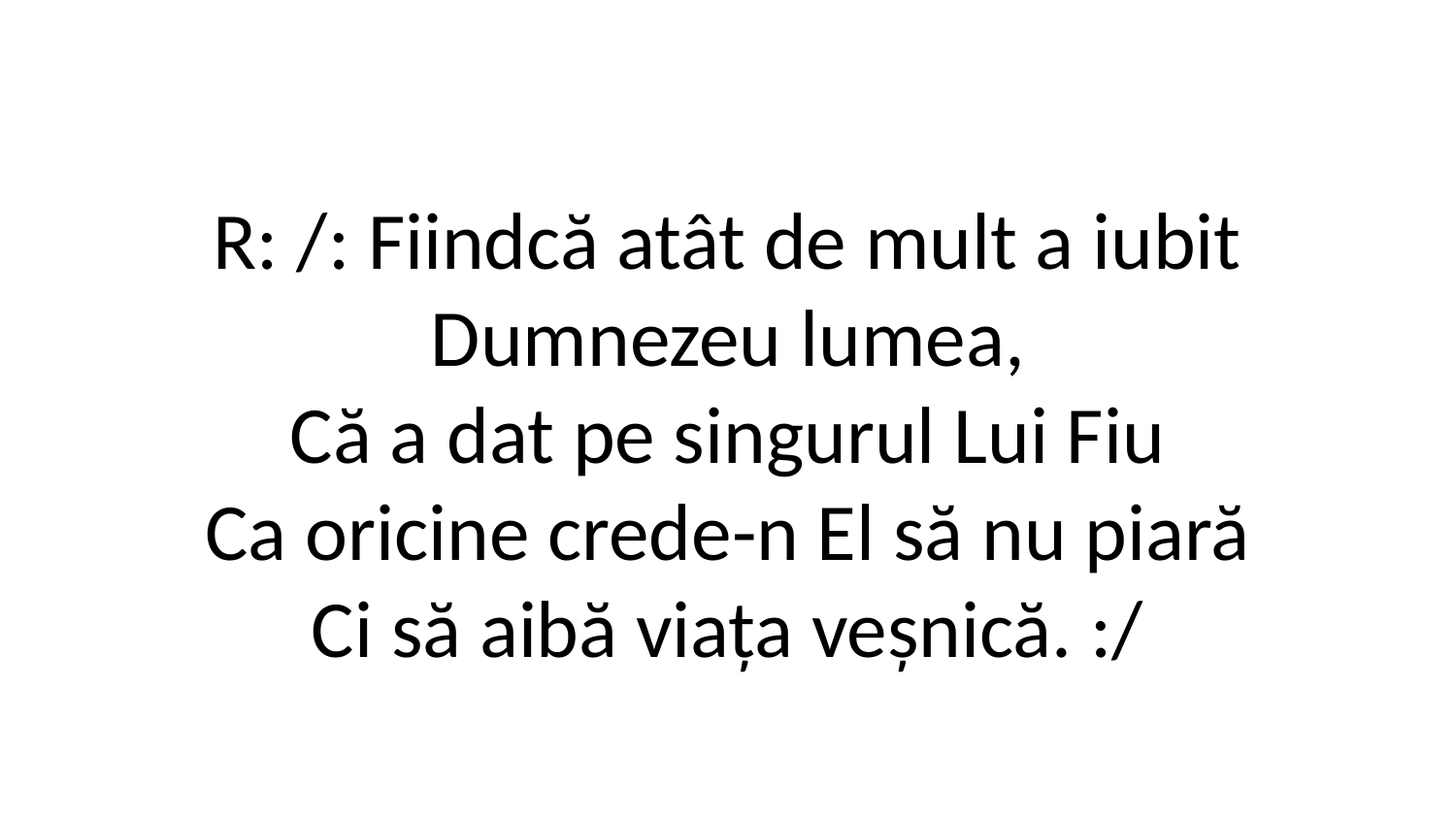

R: /: Fiindcă atât de mult a iubit
Dumnezeu lumea,
Că a dat pe singurul Lui Fiu
Ca oricine crede-n El să nu piară
Ci să aibă viața veșnică. :/